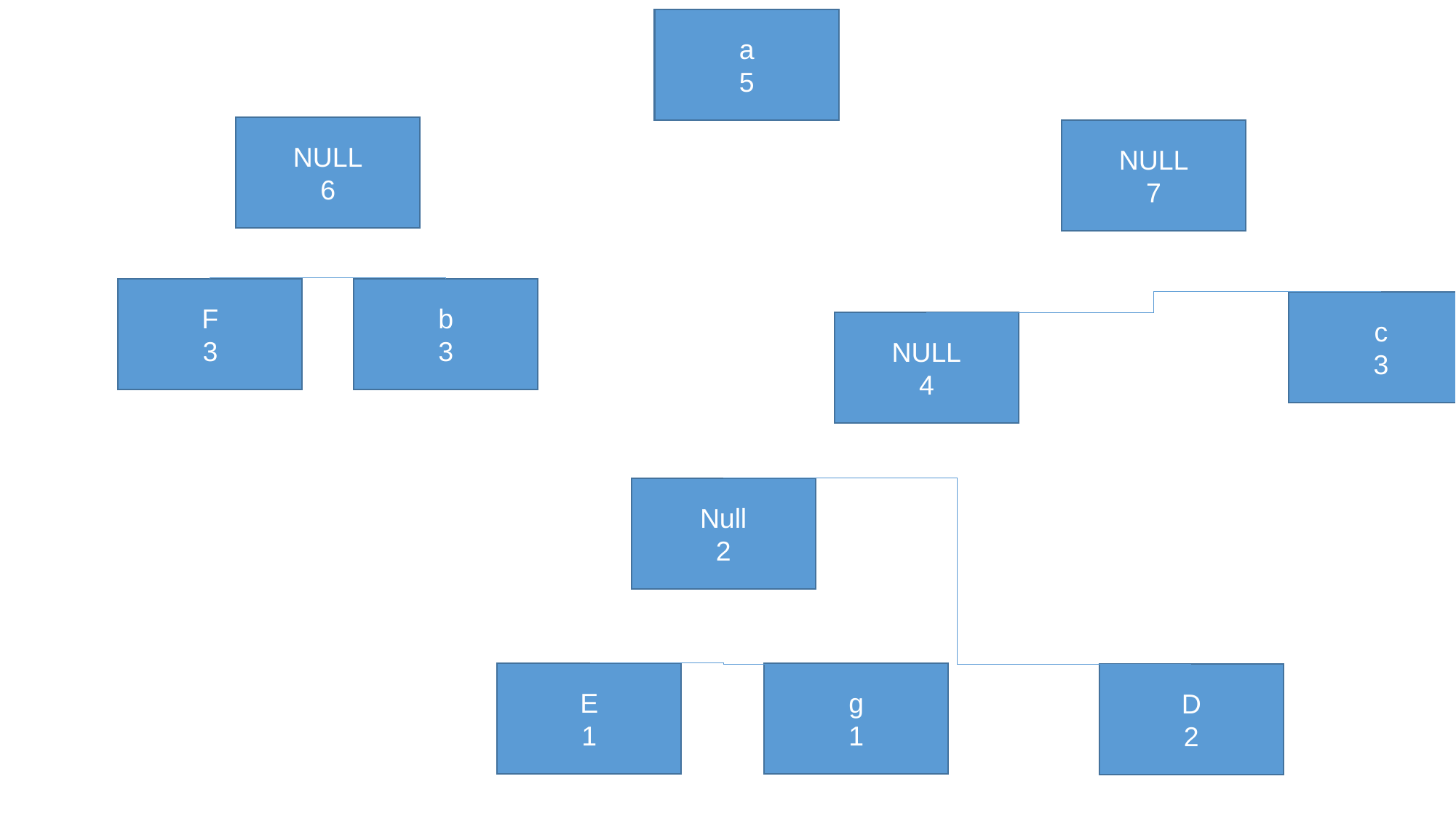

a
5
NULL
6
b
3
F
3
NULL
7
c
3
NULL
4
Null
2
E
1
g
1
D
2